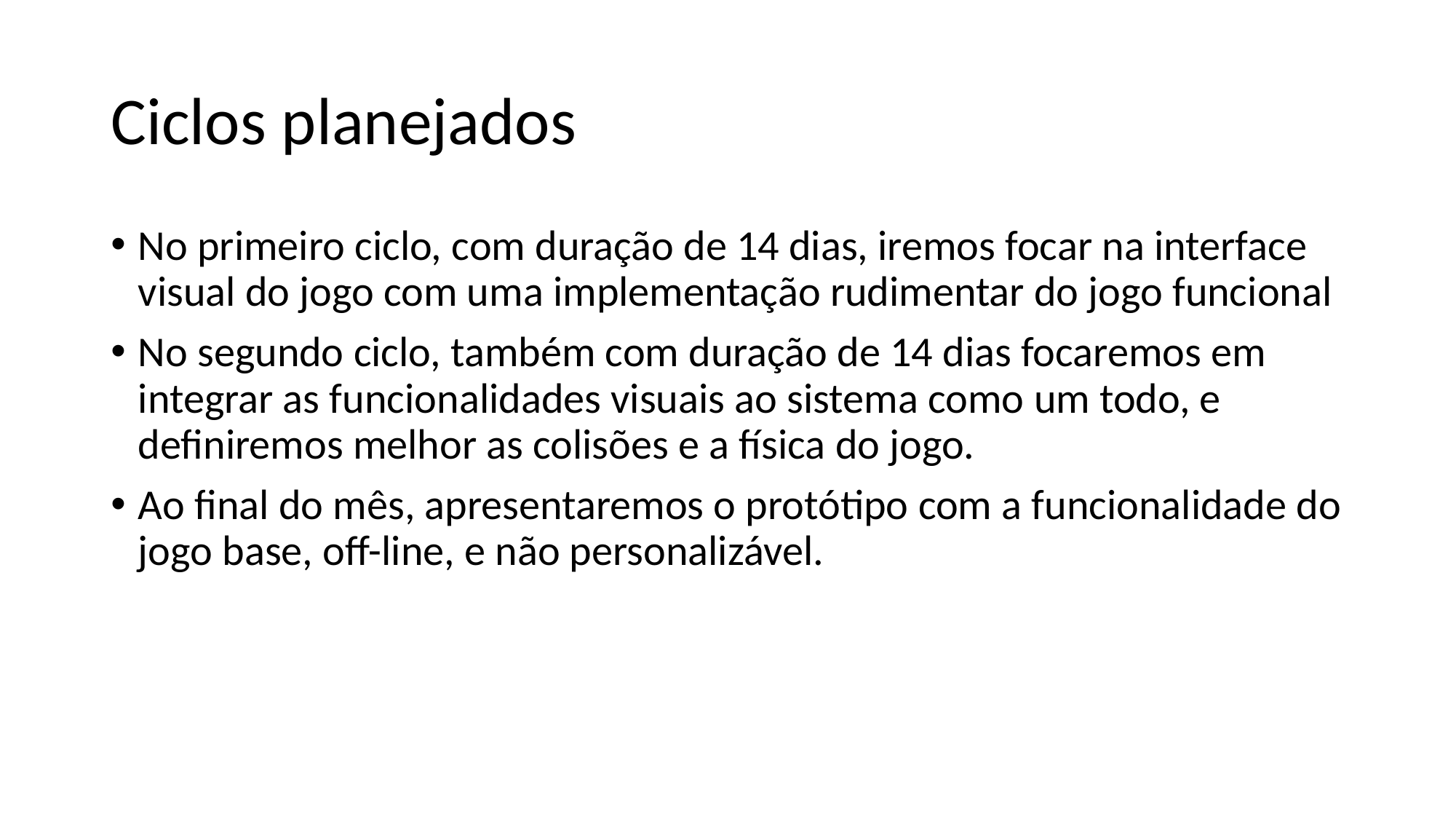

# Ciclos planejados
No primeiro ciclo, com duração de 14 dias, iremos focar na interface visual do jogo com uma implementação rudimentar do jogo funcional
No segundo ciclo, também com duração de 14 dias focaremos em integrar as funcionalidades visuais ao sistema como um todo, e definiremos melhor as colisões e a física do jogo.
Ao final do mês, apresentaremos o protótipo com a funcionalidade do jogo base, off-line, e não personalizável.